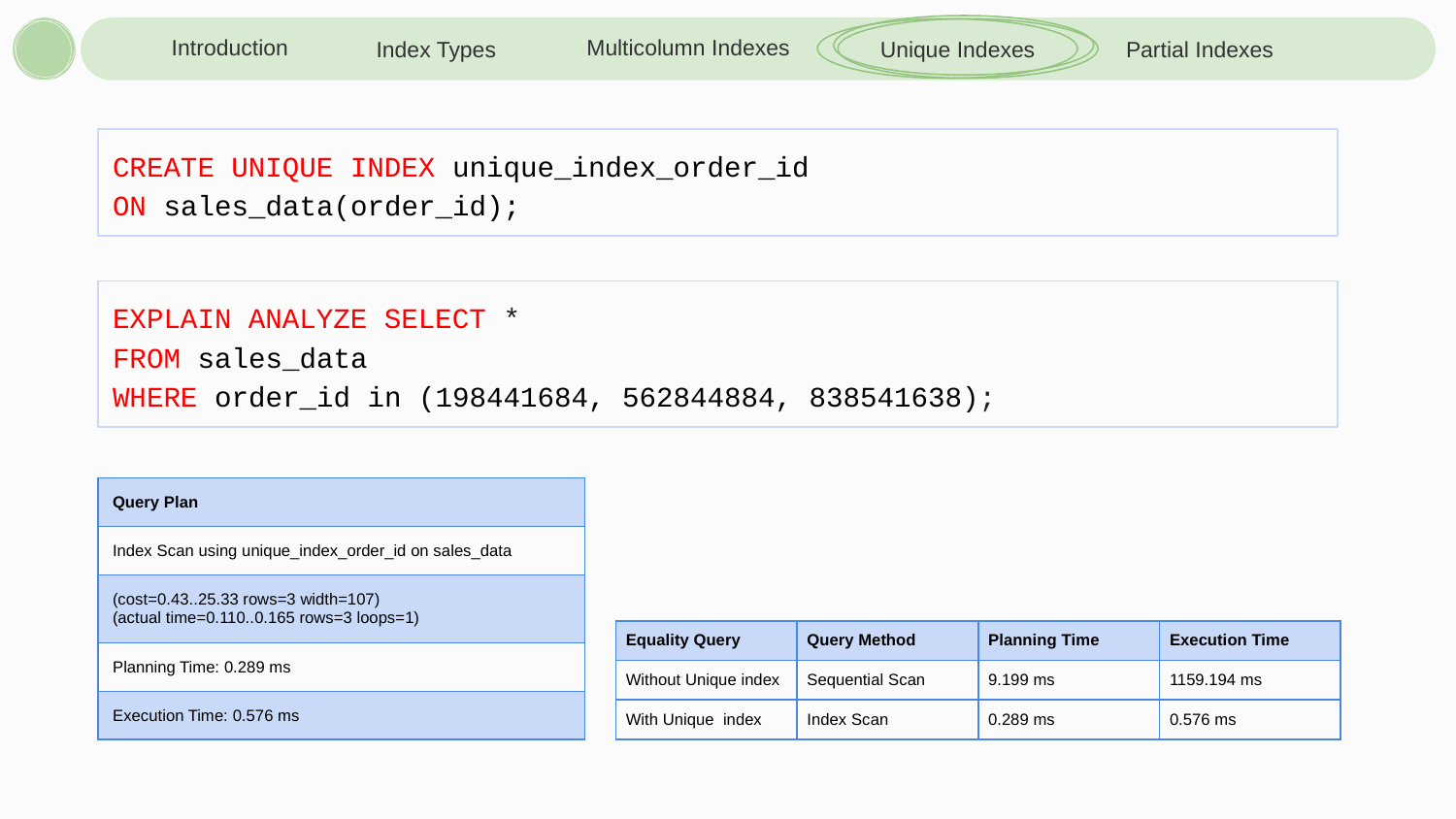

Introduction
Multicolumn Indexes
Index Types
Unique Indexes
Partial Indexes
CREATE UNIQUE INDEX unique_index_order_id
ON sales_data(order_id);
EXPLAIN ANALYZE SELECT *
FROM sales_data
WHERE order_id in (198441684, 562844884, 838541638);
| Query Plan |
| --- |
| Index Scan using unique\_index\_order\_id on sales\_data |
| (cost=0.43..25.33 rows=3 width=107) (actual time=0.110..0.165 rows=3 loops=1) |
| Planning Time: 0.289 ms |
| Execution Time: 0.576 ms |
| Equality Query | Query Method | Planning Time | Execution Time |
| --- | --- | --- | --- |
| Without Unique index | Sequential Scan | 9.199 ms | 1159.194 ms |
| With Unique index | Index Scan | 0.289 ms | 0.576 ms |